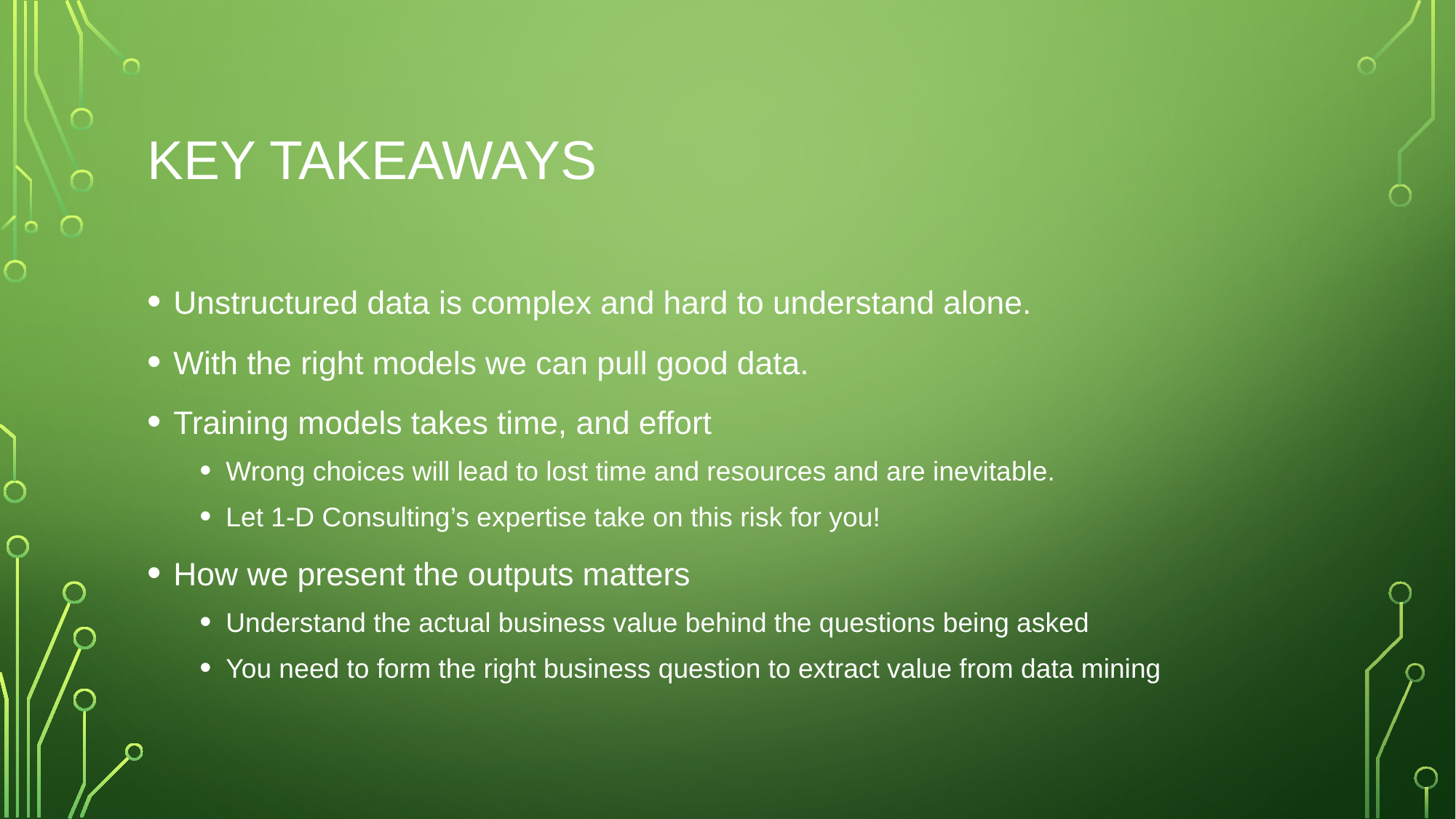

# Key Takeaways
Unstructured data is complex and hard to understand alone.
With the right models we can pull good data.
Training models takes time, and effort
Wrong choices will lead to lost time and resources and are inevitable.
Let 1-D Consulting’s expertise take on this risk for you!
How we present the outputs matters
Understand the actual business value behind the questions being asked
You need to form the right business question to extract value from data mining